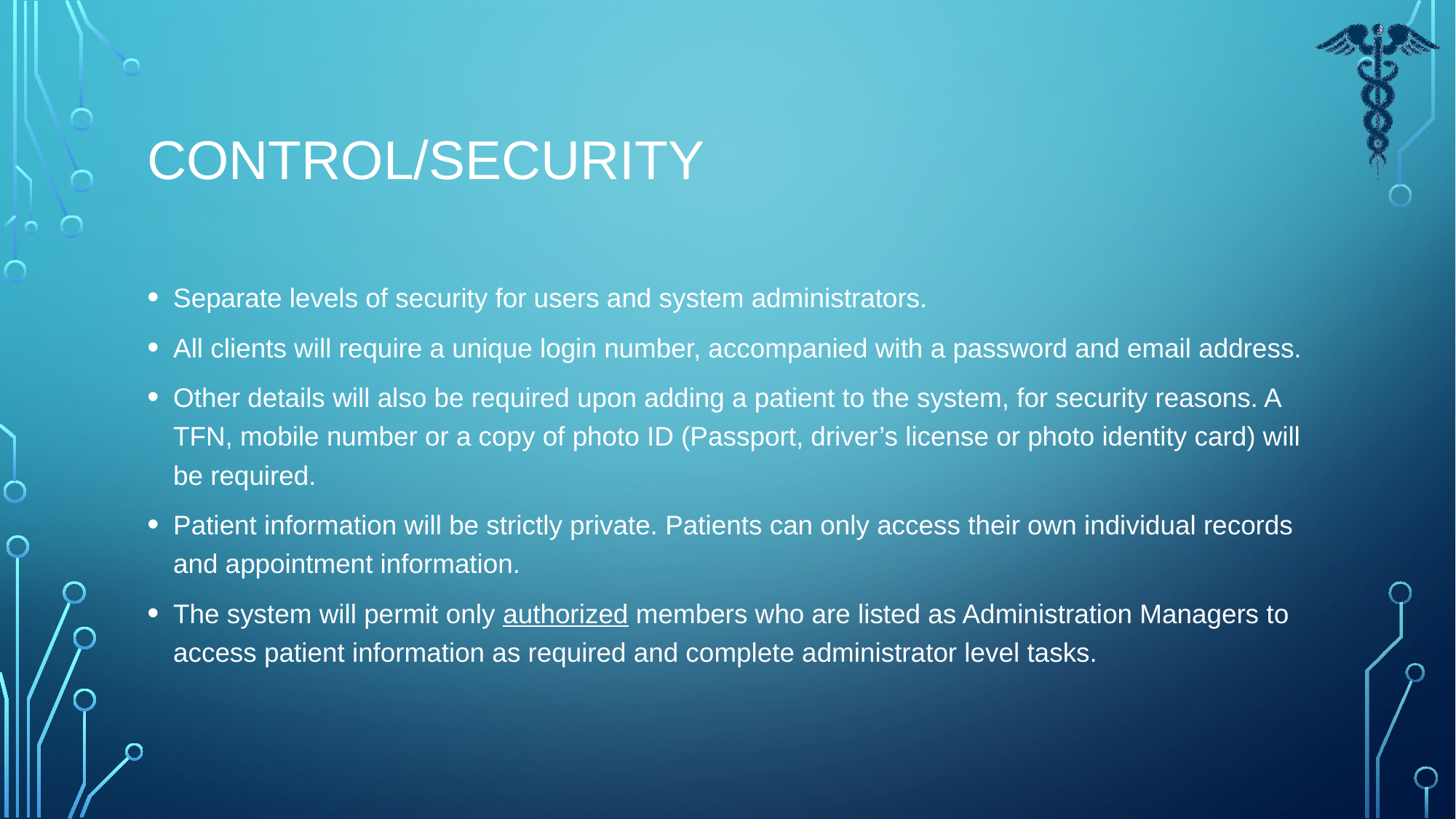

# control/security
Separate levels of security for users and system administrators.
All clients will require a unique login number, accompanied with a password and email address.
Other details will also be required upon adding a patient to the system, for security reasons. A TFN, mobile number or a copy of photo ID (Passport, driver’s license or photo identity card) will be required.
Patient information will be strictly private. Patients can only access their own individual records and appointment information.
The system will permit only authorized members who are listed as Administration Managers to access patient information as required and complete administrator level tasks.